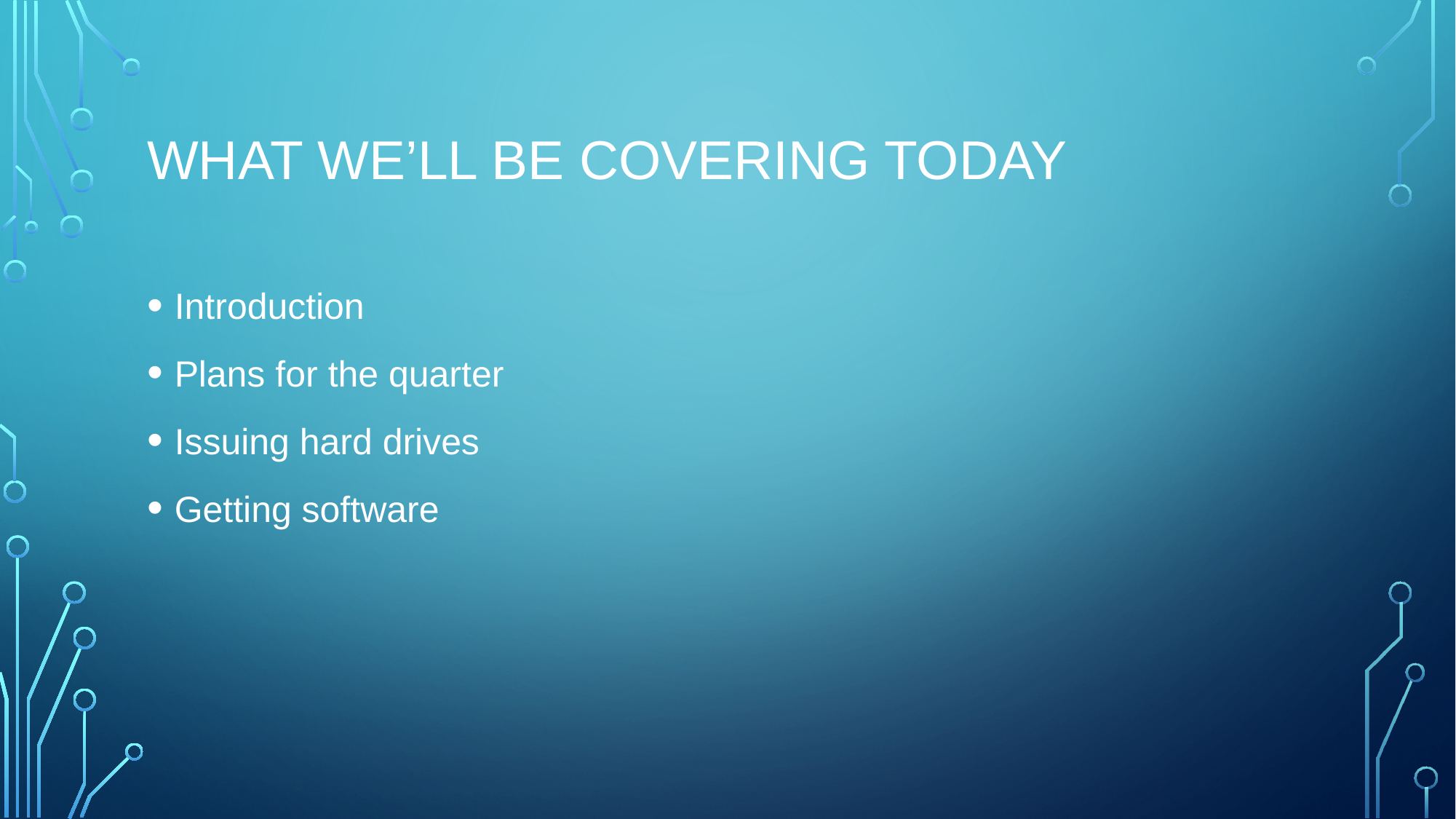

# What we’ll be covering today
Introduction
Plans for the quarter
Issuing hard drives
Getting software